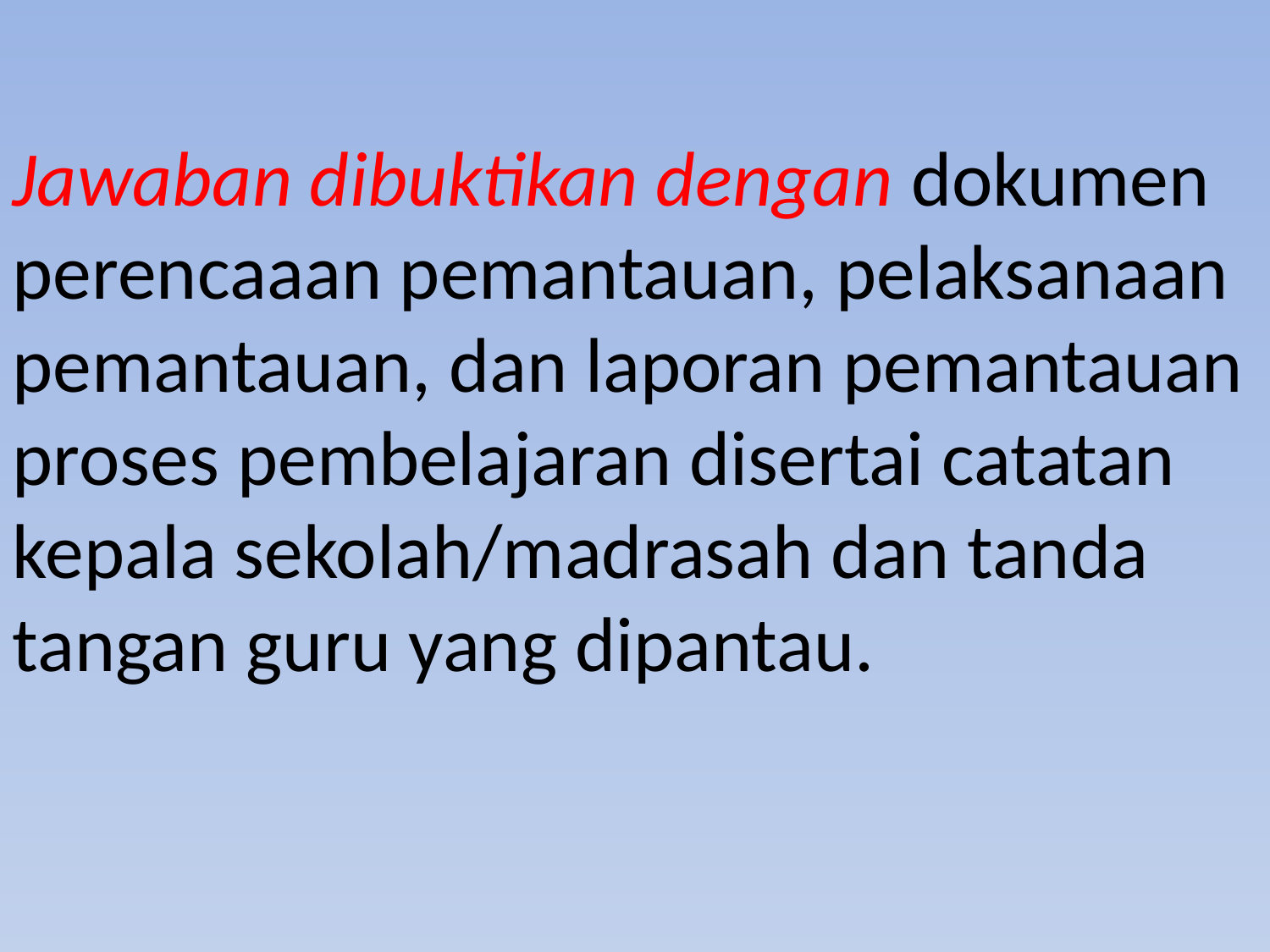

Jawaban dibuktikan dengan dokumen perencaaan pemantauan, pelaksanaan pemantauan, dan laporan pemantauan proses pembelajaran disertai catatan kepala sekolah/madrasah dan tanda tangan guru yang dipantau.